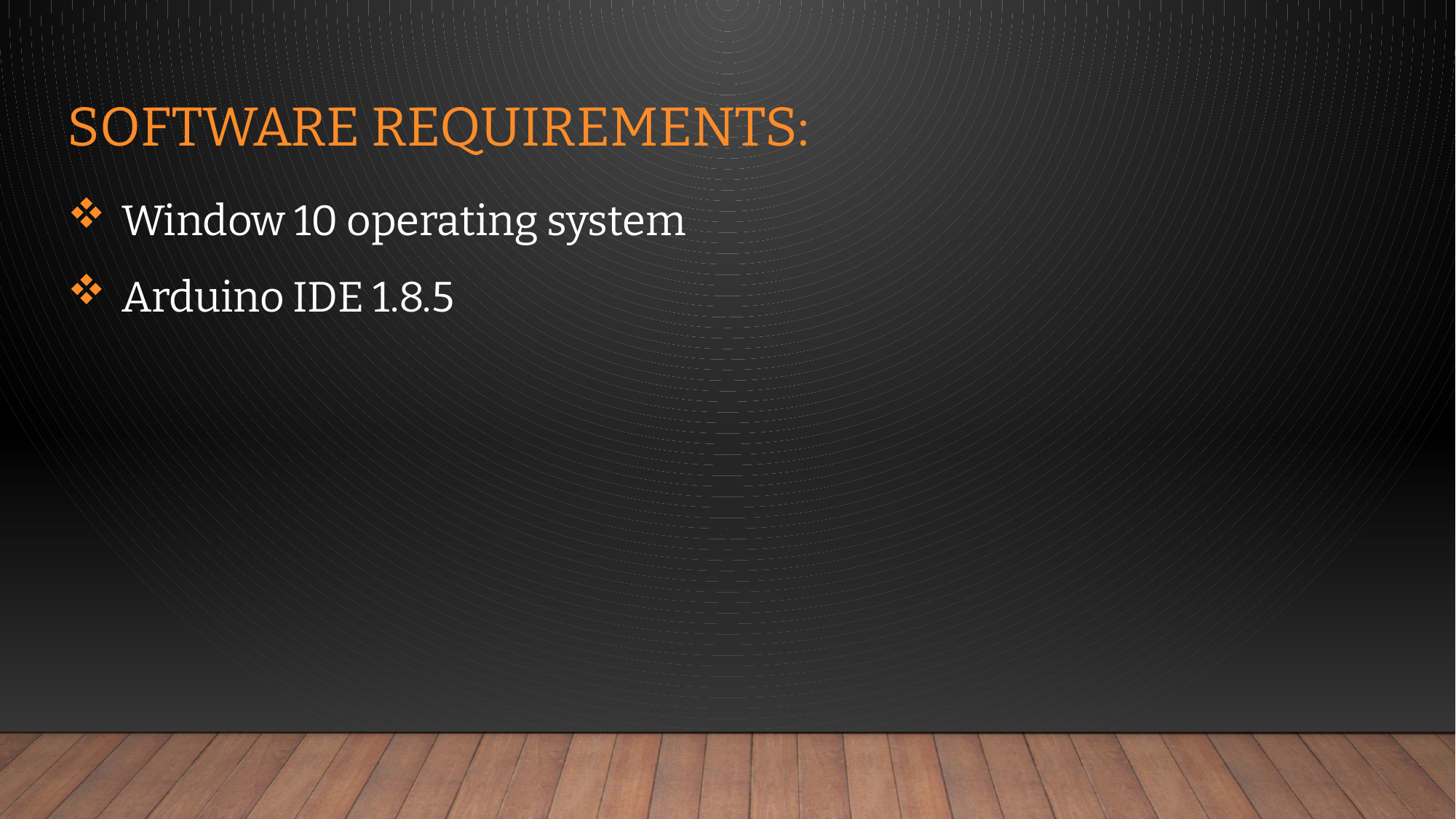

# SOFTWARE REQUIREMENTS:
Window 10 operating system
Arduino IDE 1.8.5